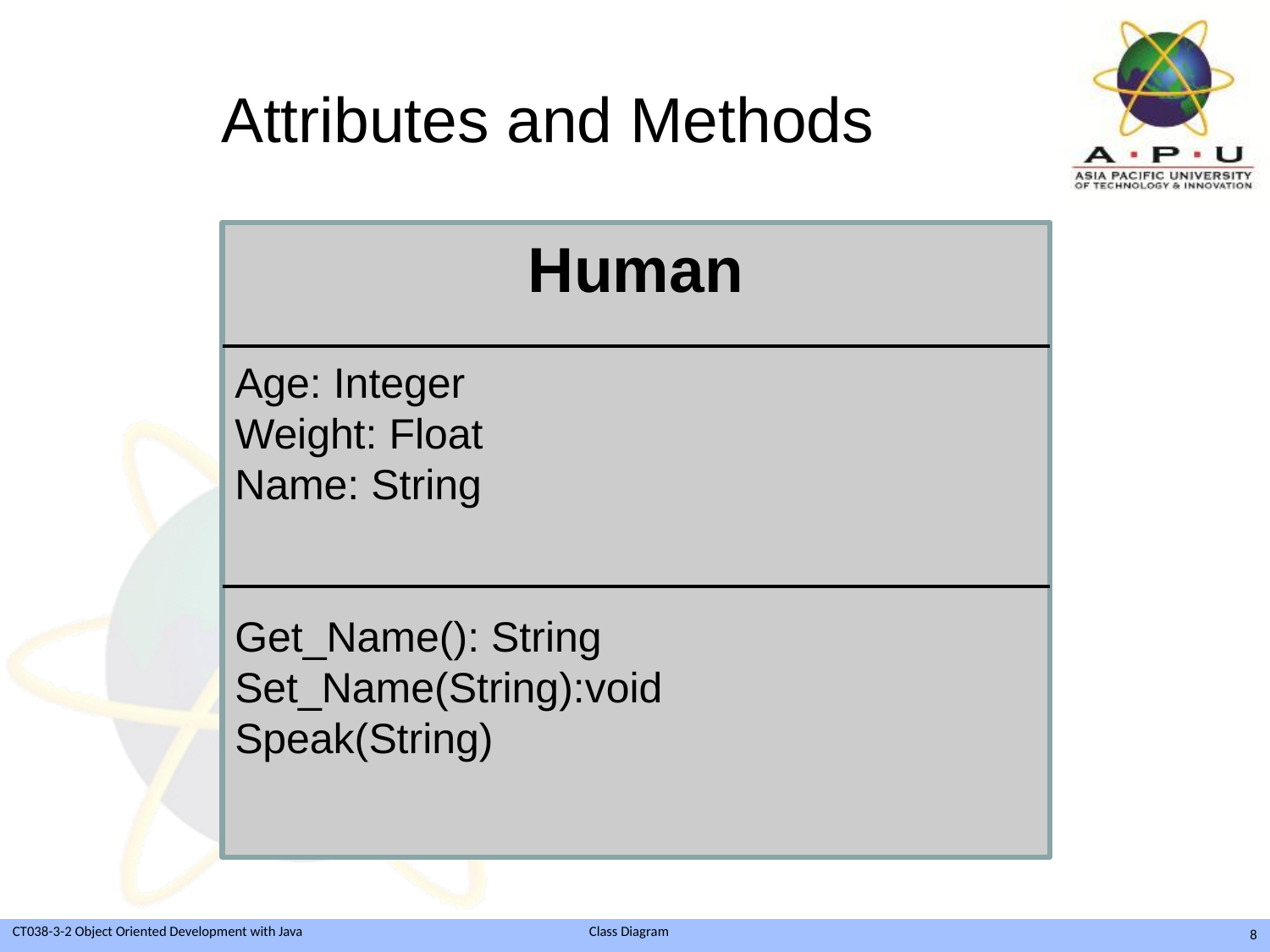

# Attributes and Methods
Human

Age: Integer
Weight: Float
Name: String

Get_Name(): String
Set_Name(String):void
Speak(String)
8